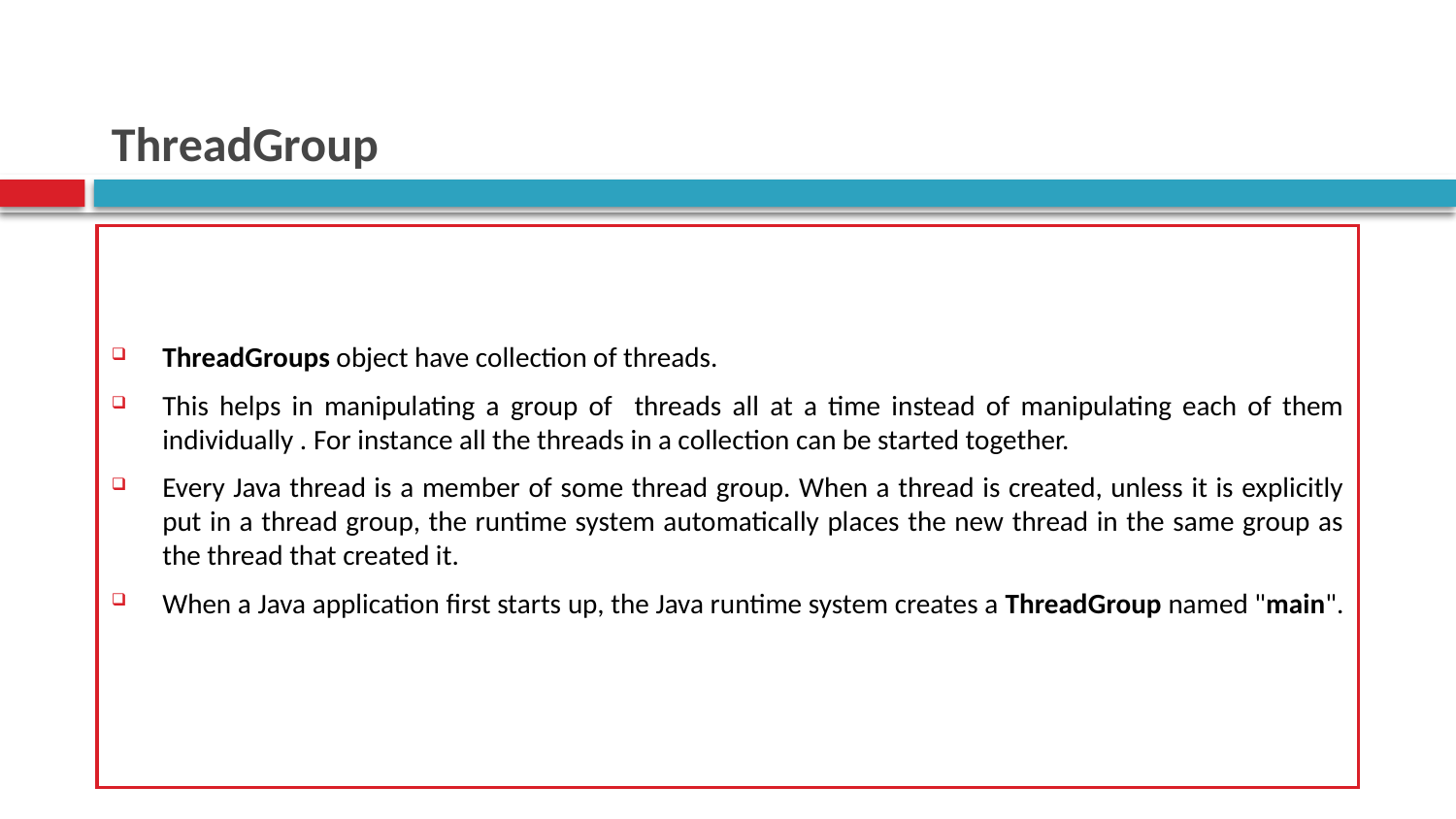

# ThreadGroup
ThreadGroups object have collection of threads.
This helps in manipulating a group of  threads all at a time instead of manipulating each of them individually . For instance all the threads in a collection can be started together.
Every Java thread is a member of some thread group. When a thread is created, unless it is explicitly put in a thread group, the runtime system automatically places the new thread in the same group as the thread that created it.
When a Java application first starts up, the Java runtime system creates a ThreadGroup named "main".